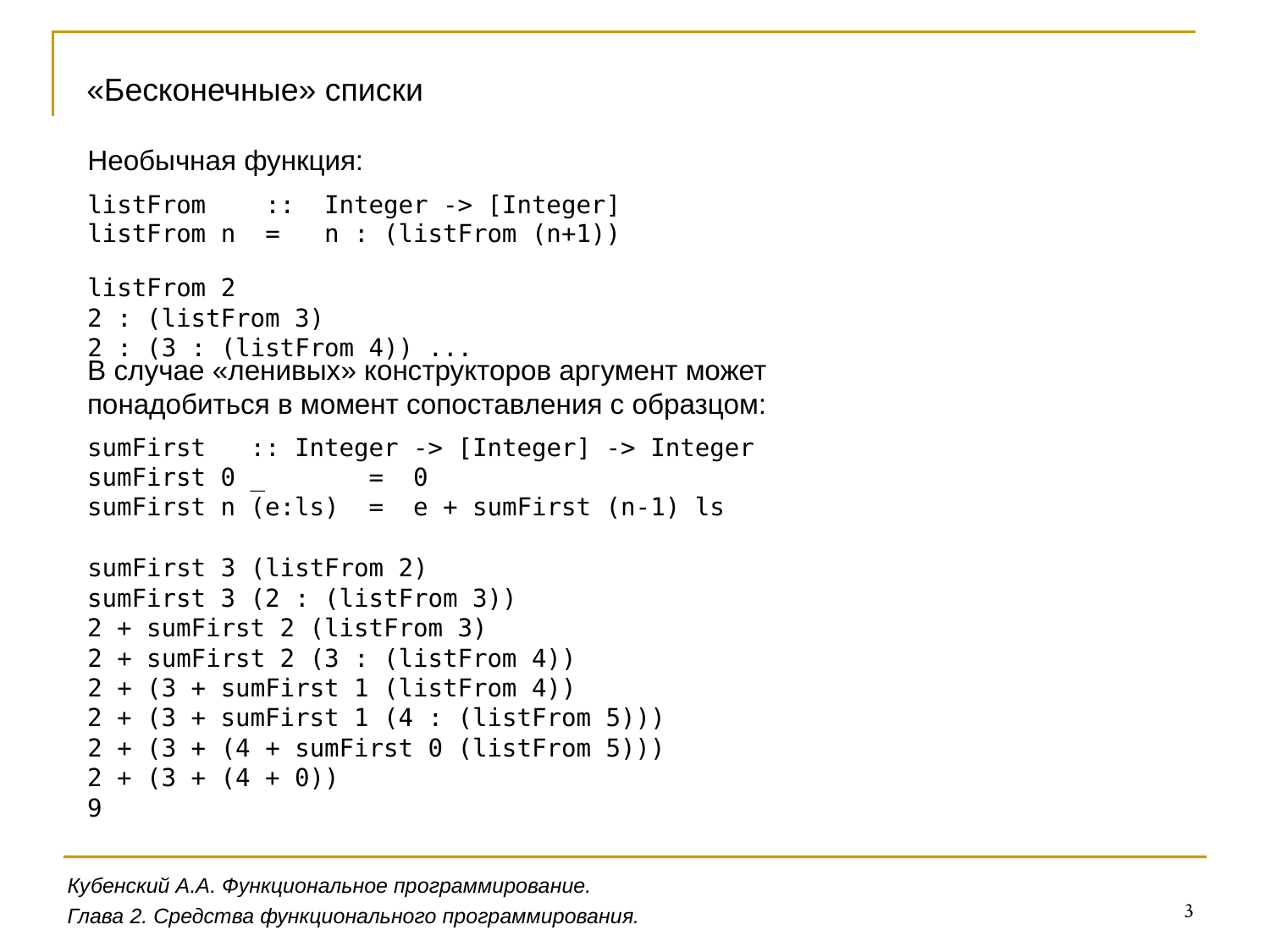

«Бесконечные» списки
Необычная функция:
listFrom    ::  Integer -> [Integer]
listFrom n  =   n : (listFrom (n+1))
listFrom 2
2 : (listFrom 3)
2 : (3 : (listFrom 4)) ...
В случае «ленивых» конструкторов аргумент может понадобиться в момент сопоставления с образцом:
sumFirst   :: Integer -> [Integer] -> Integer
sumFirst 0 _       =  0
sumFirst n (e:ls)  =  e + sumFirst (n-1) ls
sumFirst 3 (listFrom 2)
sumFirst 3 (2 : (listFrom 3))
2 + sumFirst 2 (listFrom 3)
2 + sumFirst 2 (3 : (listFrom 4))
2 + (3 + sumFirst 1 (listFrom 4))
2 + (3 + sumFirst 1 (4 : (listFrom 5)))
2 + (3 + (4 + sumFirst 0 (listFrom 5)))
2 + (3 + (4 + 0))
9
Кубенский А.А. Функциональное программирование.
3
Глава 2. Средства функционального программирования.